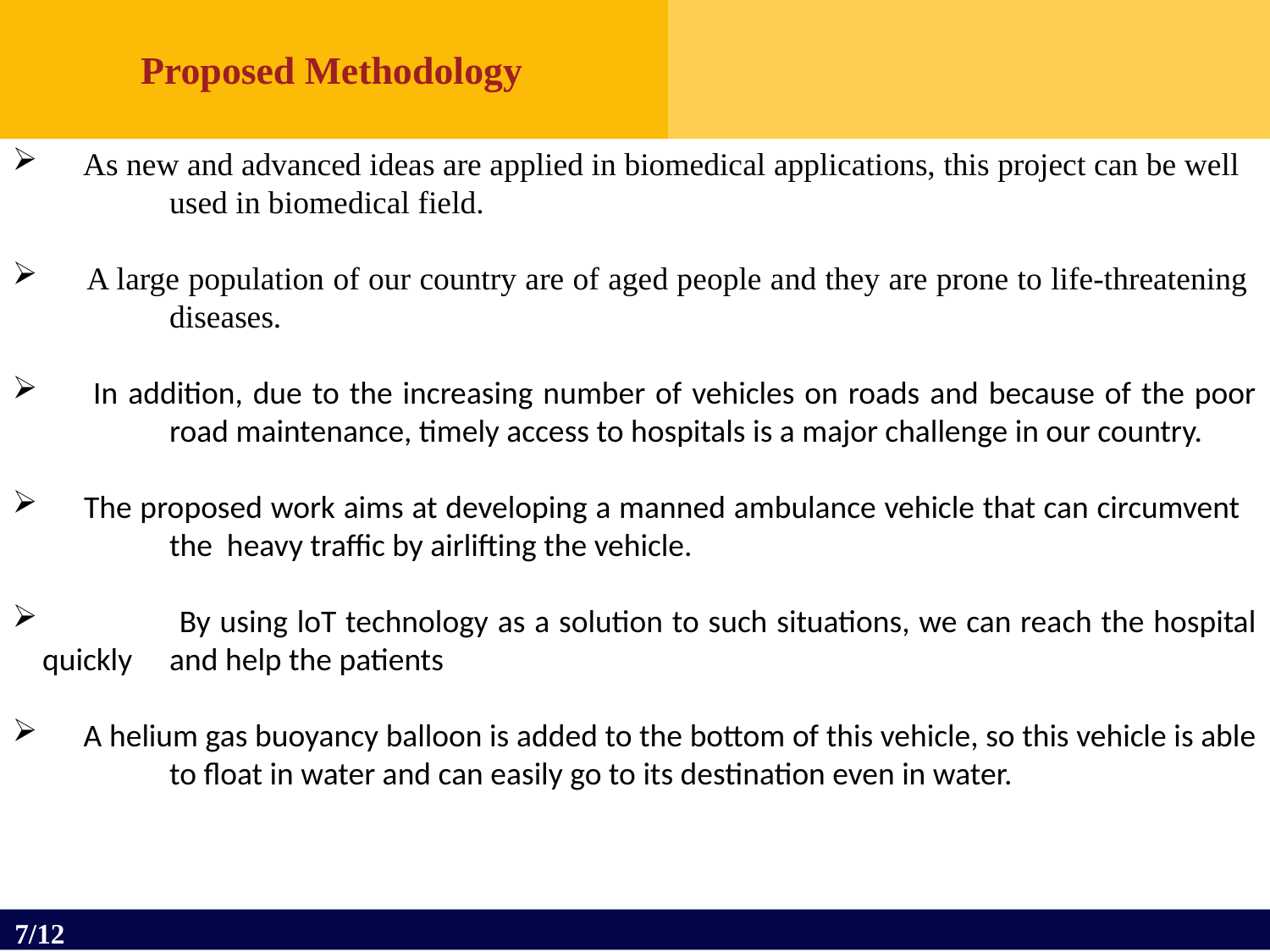

Proposed Methodology
     As new and advanced ideas are applied in biomedical applications, this project can be well     	used in biomedical field.

     A large population of our country are of aged people and they are prone to life-threatening  	diseases.

     In addition, due to the increasing number of vehicles on roads and because of the poor 	road maintenance, timely access to hospitals is a major challenge in our country.

     The proposed work aims at developing a manned ambulance vehicle that can circumvent   	the  heavy traffic by airlifting the vehicle.

     	By using loT technology as a solution to such situations, we can reach the hospital quickly 	and help the patients

     A helium gas buoyancy balloon is added to the bottom of this vehicle, so this vehicle is able 	to float in water and can easily go to its destination even in water.

7/12